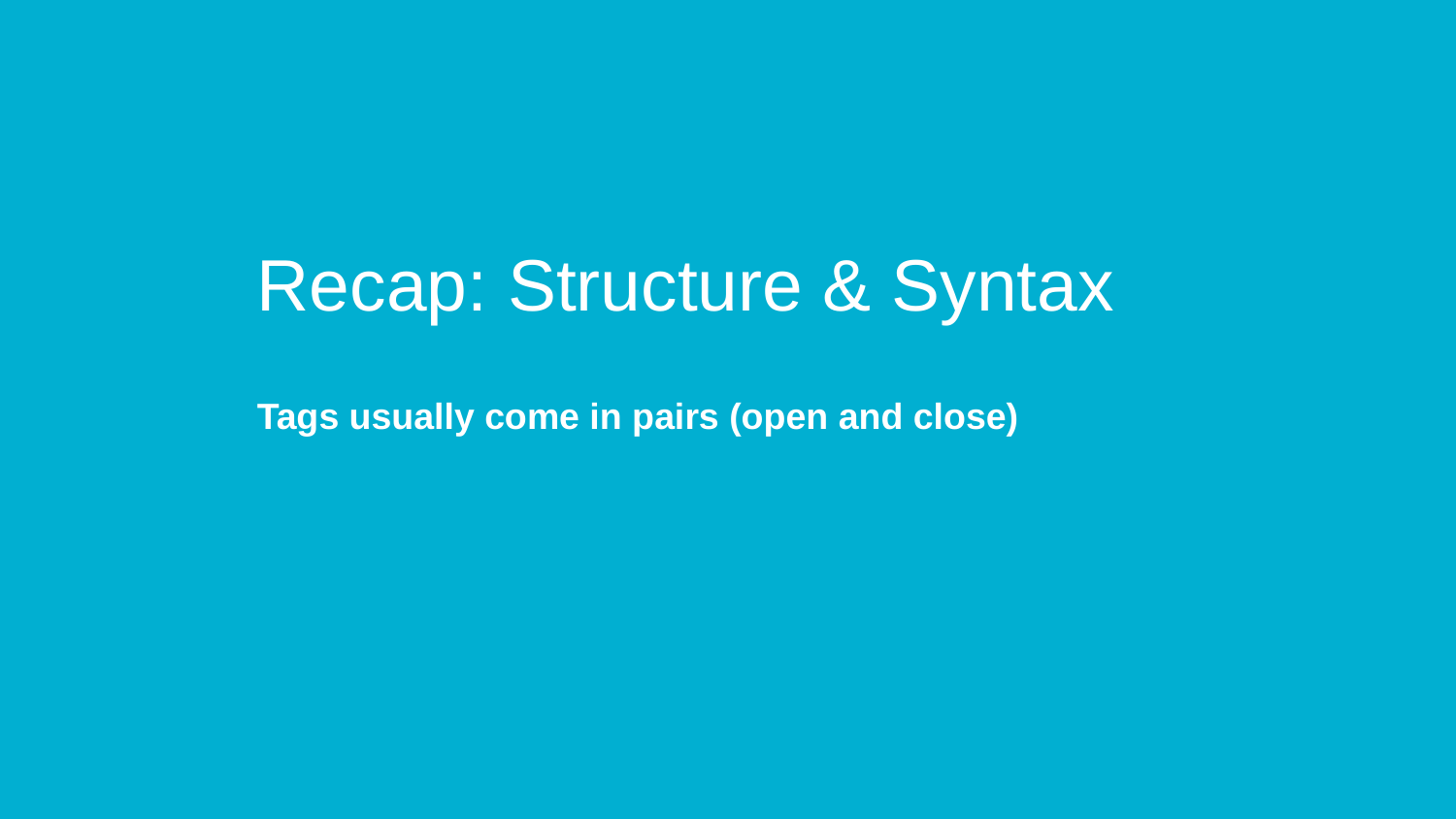

Recap: Structure & Syntax
Tags usually come in pairs (open and close)